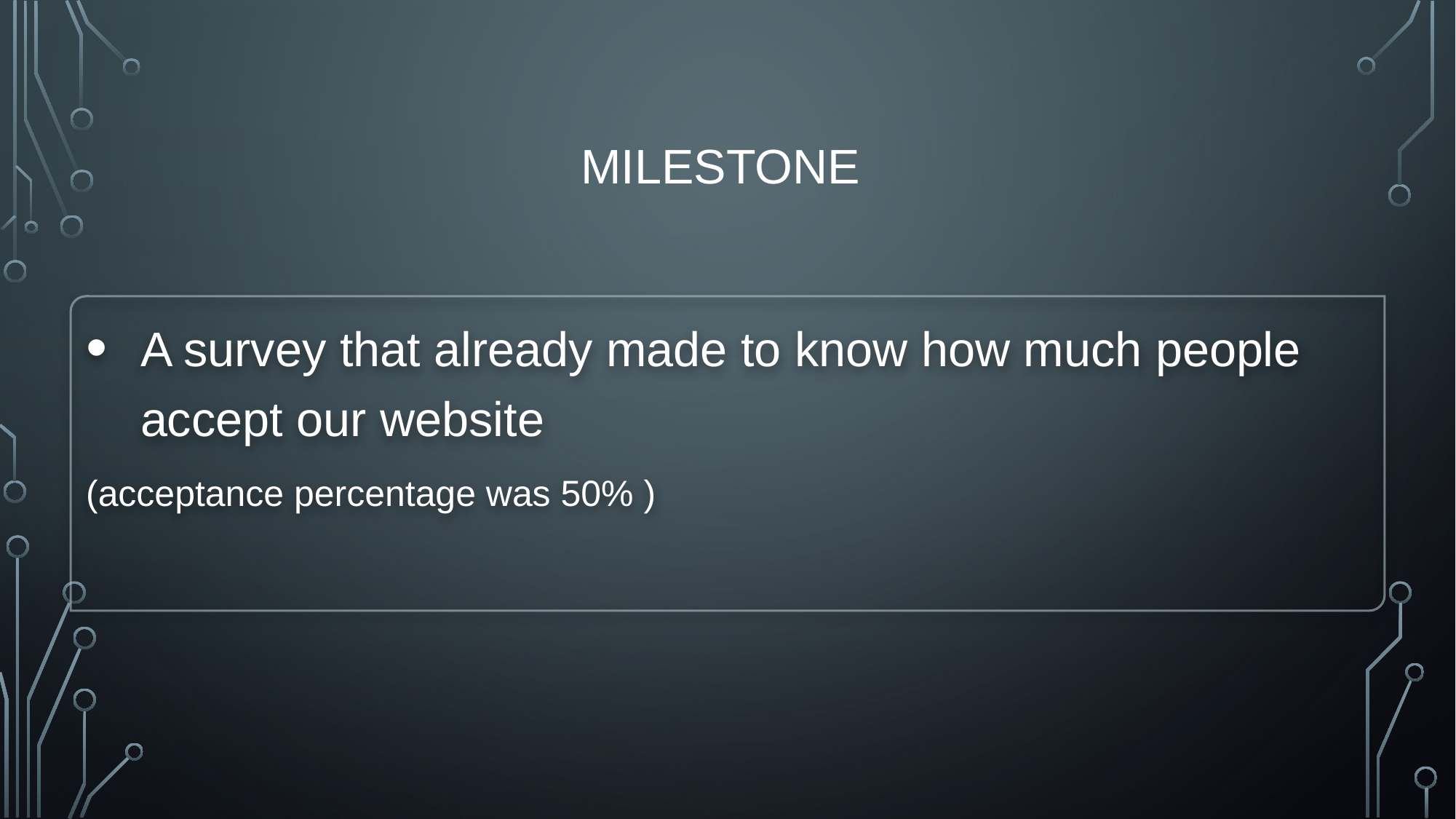

# Milestone
A survey that already made to know how much people accept our website
(acceptance percentage was 50% )